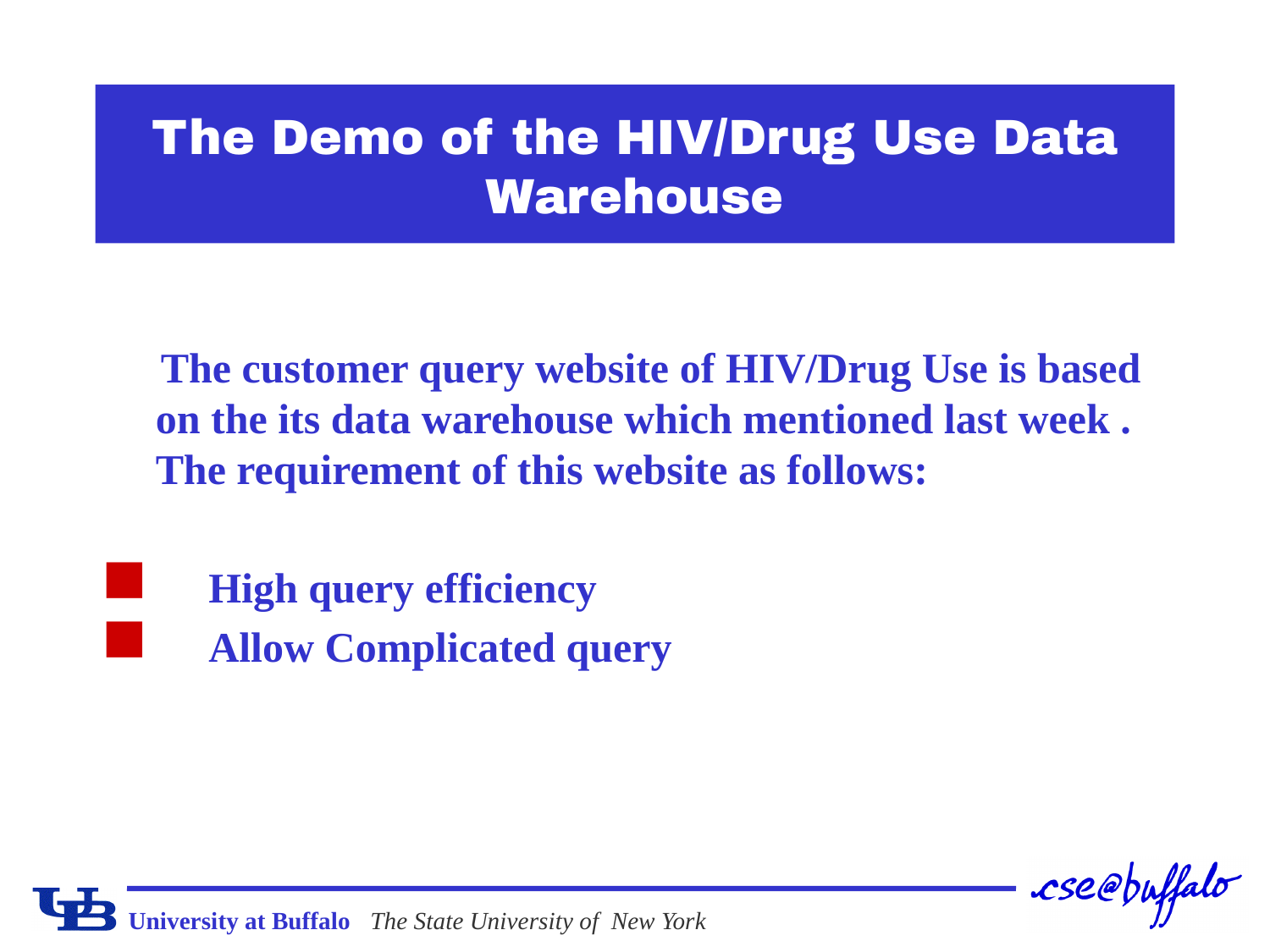

# The Demo of the HIV/Drug Use Data Warehouse

     The customer query website of HIV/Drug Use is based on the its data warehouse which mentioned last week . The requirement of this website as follows:

     High query efficiency
     Allow Complicated query